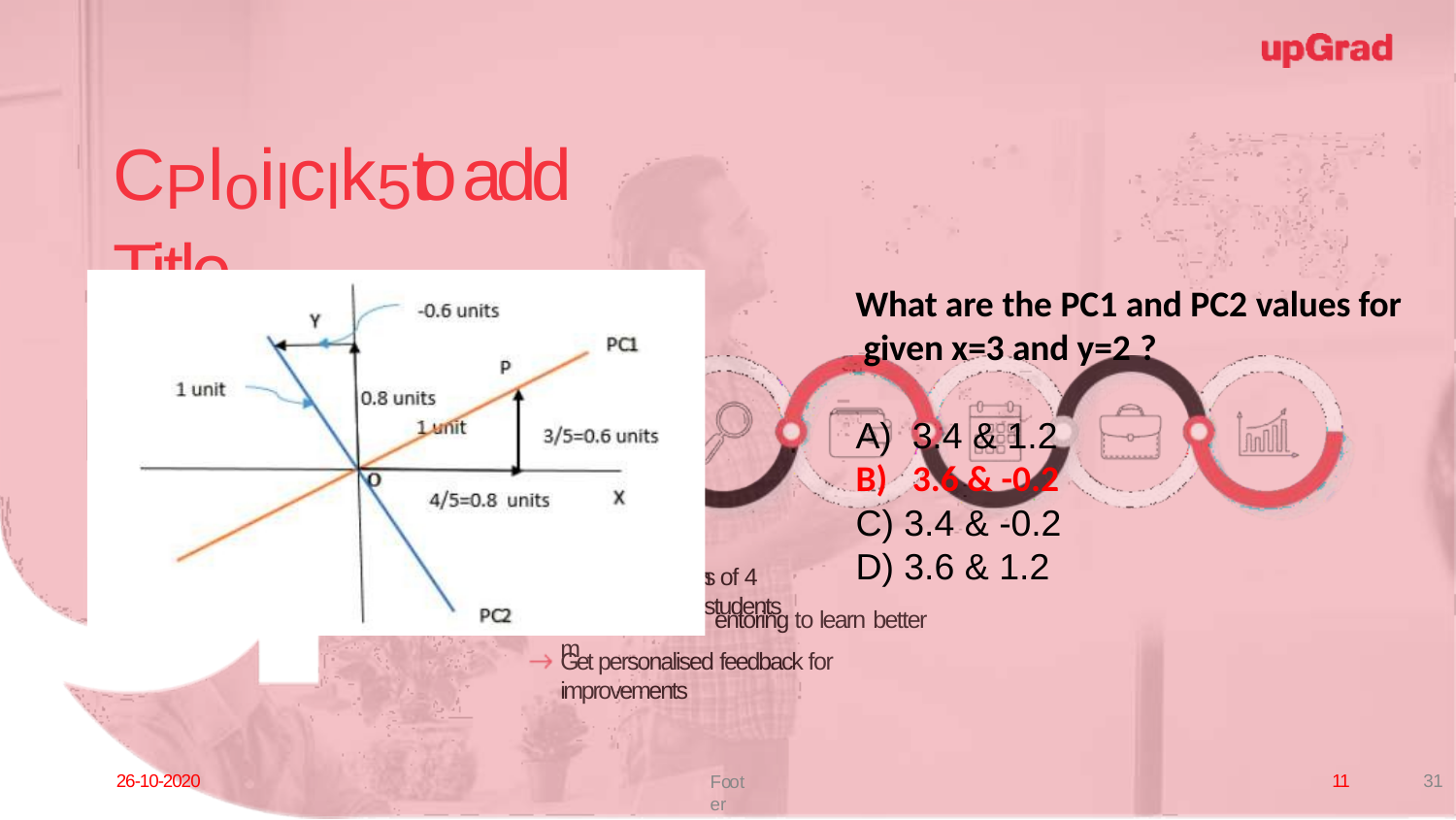

# CPloilclk5to add Title
What are the PC1 and PC2 values for  given x=3 and y=2 ?
A)  3.4 & 1.2
B)	3.6 & -0.2
C) 3.4 & -0.2
D) 3.6 & 1.2
s of 4 students
Practice in team
Industry expert m
entoring to learn better
Get personalised feedback for improvements

26-10-2020
11
31
Footer